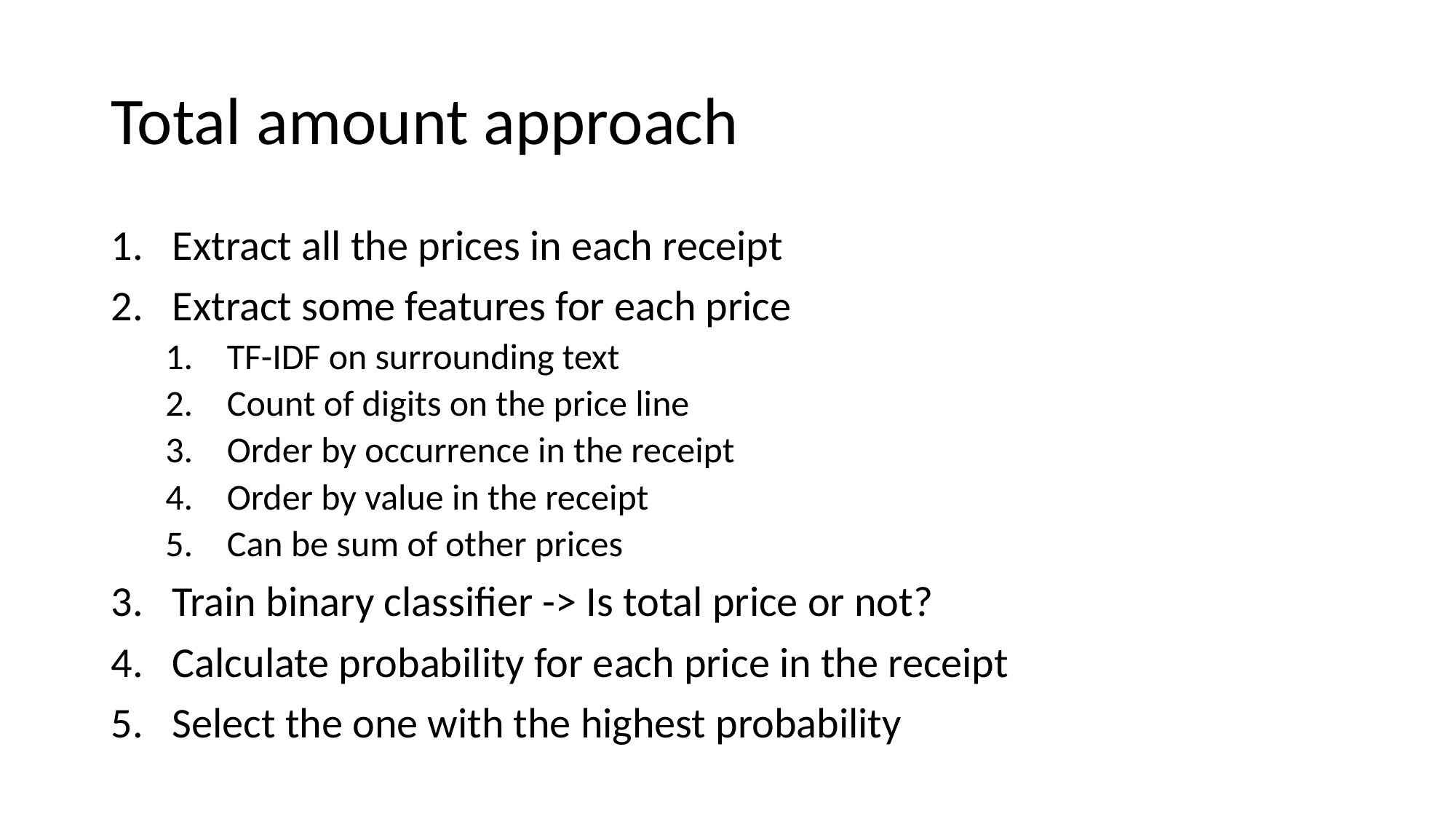

# Total amount approach
Extract all the prices in each receipt
Extract some features for each price
TF-IDF on surrounding text
Count of digits on the price line
Order by occurrence in the receipt
Order by value in the receipt
Can be sum of other prices
Train binary classifier -> Is total price or not?
Calculate probability for each price in the receipt
Select the one with the highest probability